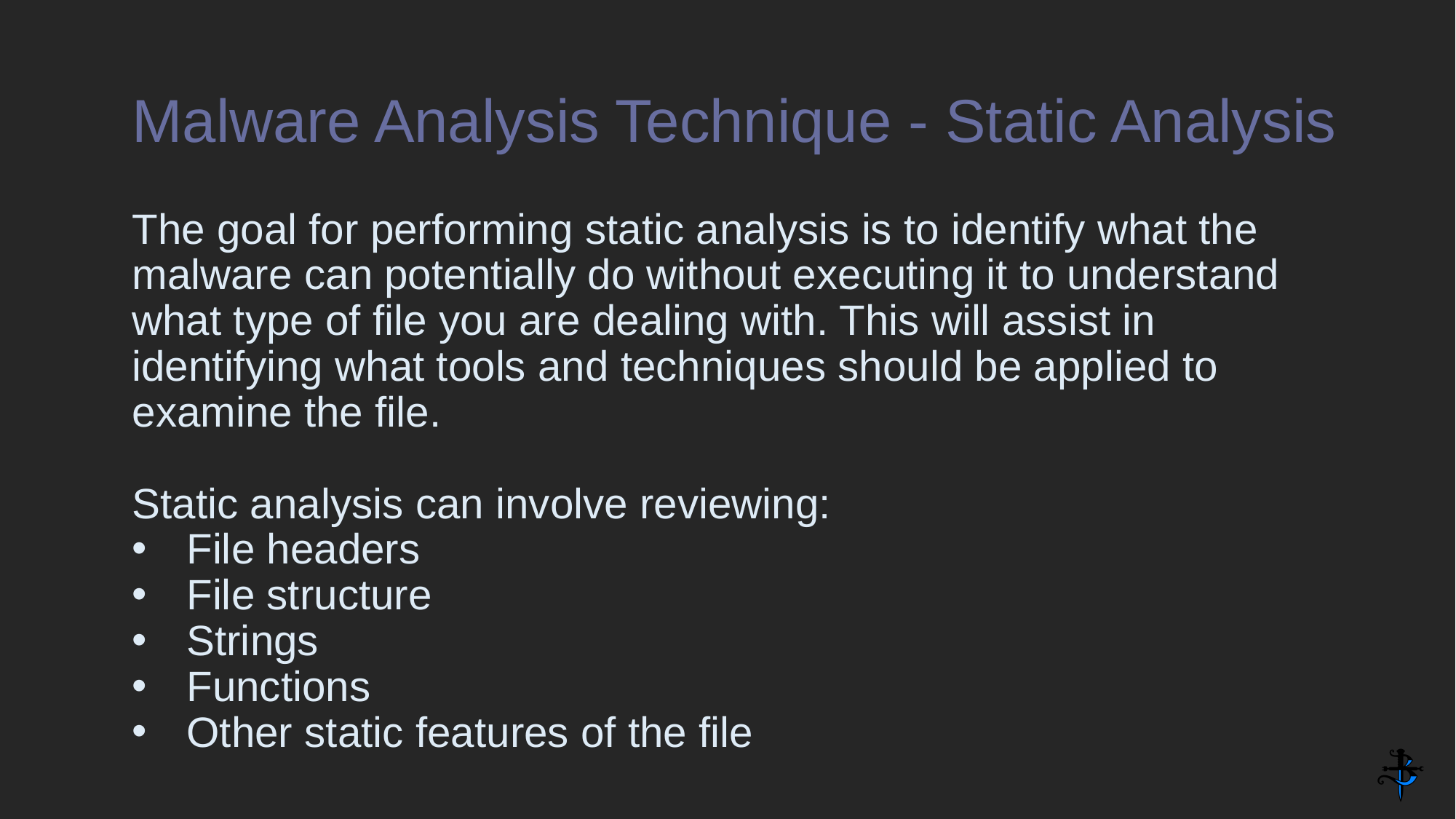

# Malware Analysis Technique - Static Analysis
The goal for performing static analysis is to identify what the malware can potentially do without executing it to understand what type of file you are dealing with. This will assist in identifying what tools and techniques should be applied to examine the file.

Static analysis can involve reviewing:
File headers
File structure
Strings
Functions
Other static features of the file